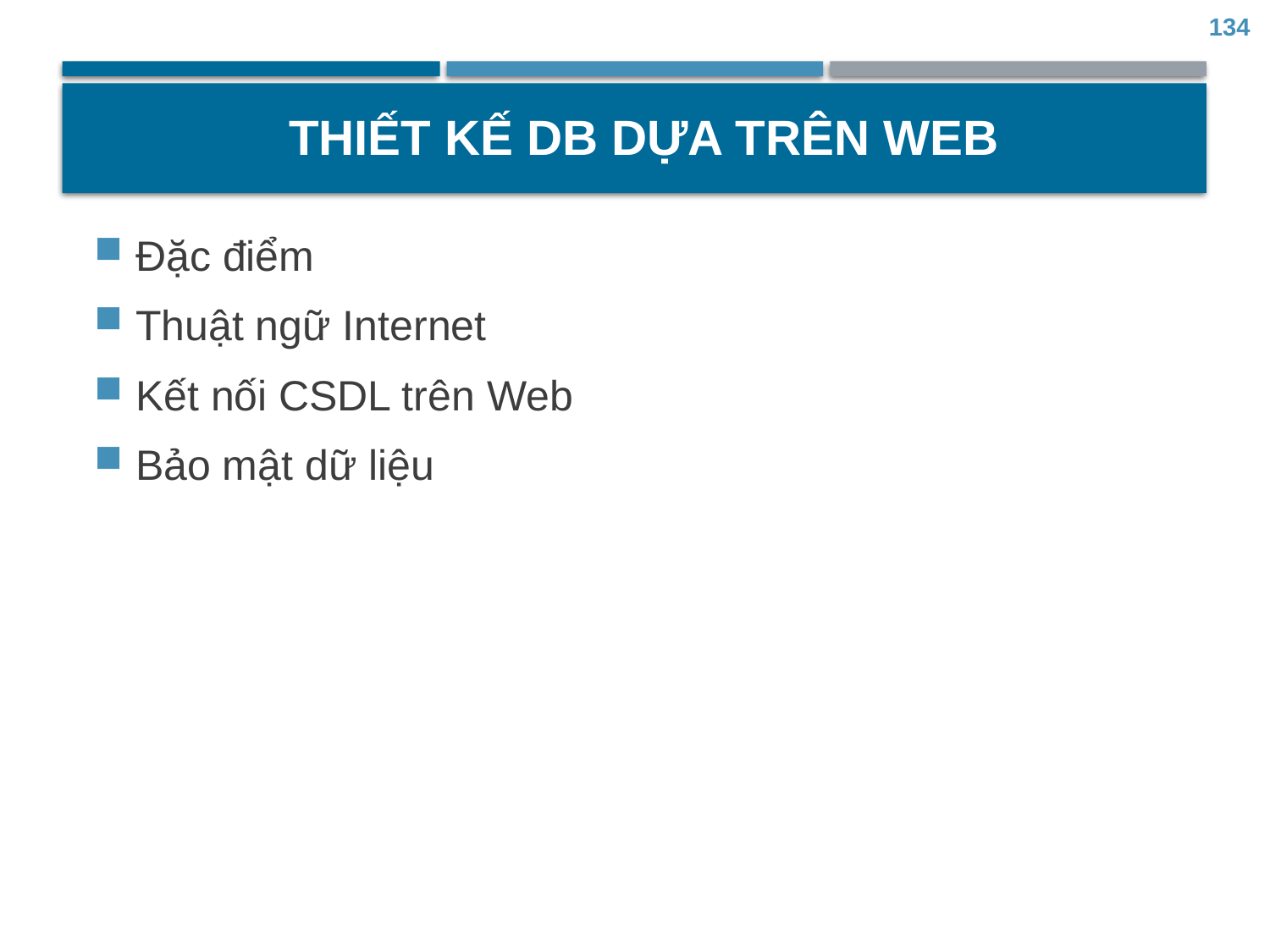

134
# Thiết kế DB dựa trên Web
Đặc điểm
Thuật ngữ Internet
Kết nối CSDL trên Web
Bảo mật dữ liệu